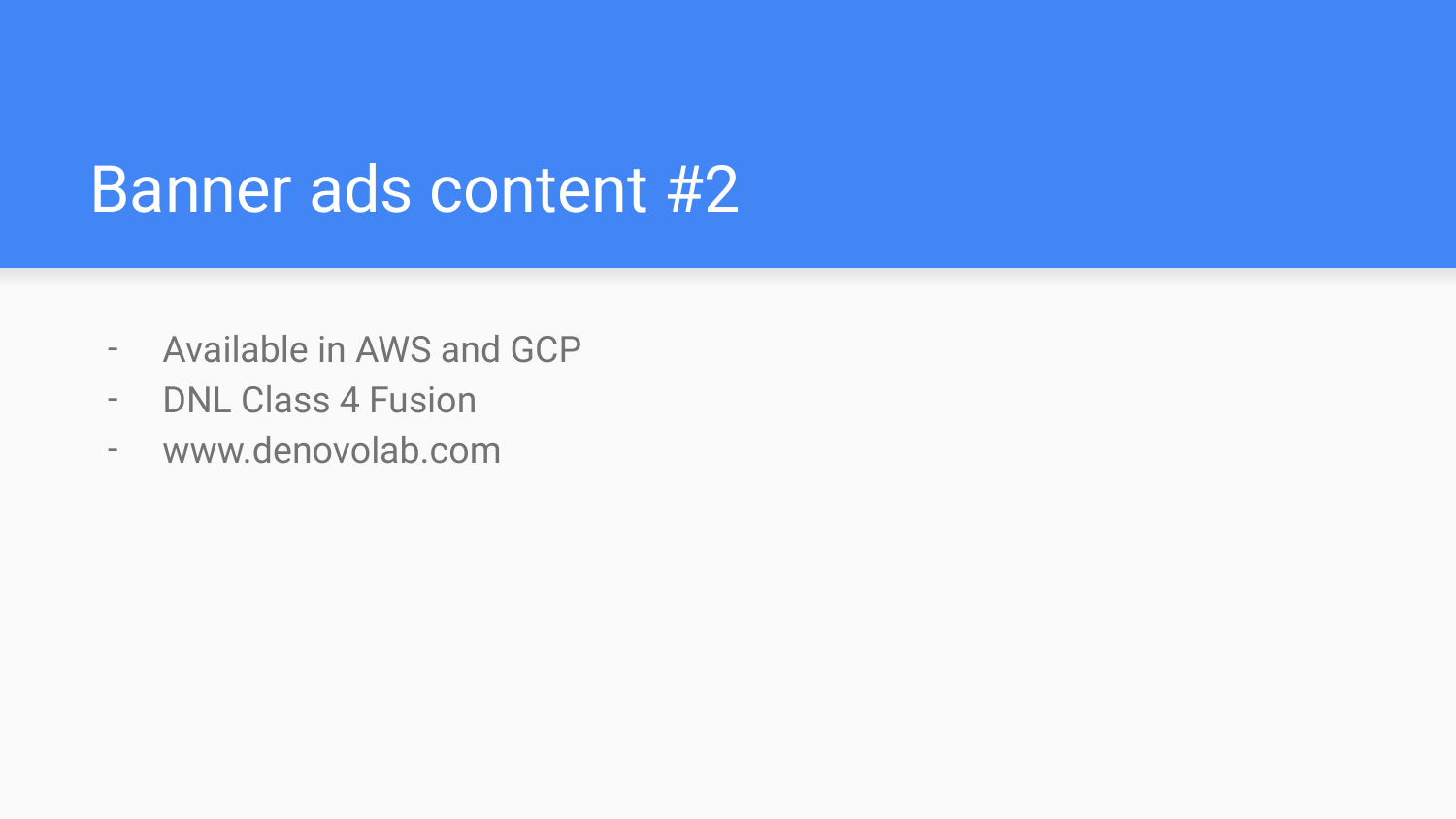

# Banner ads content #2
Available in AWS and GCP
DNL Class 4 Fusion
www.denovolab.com